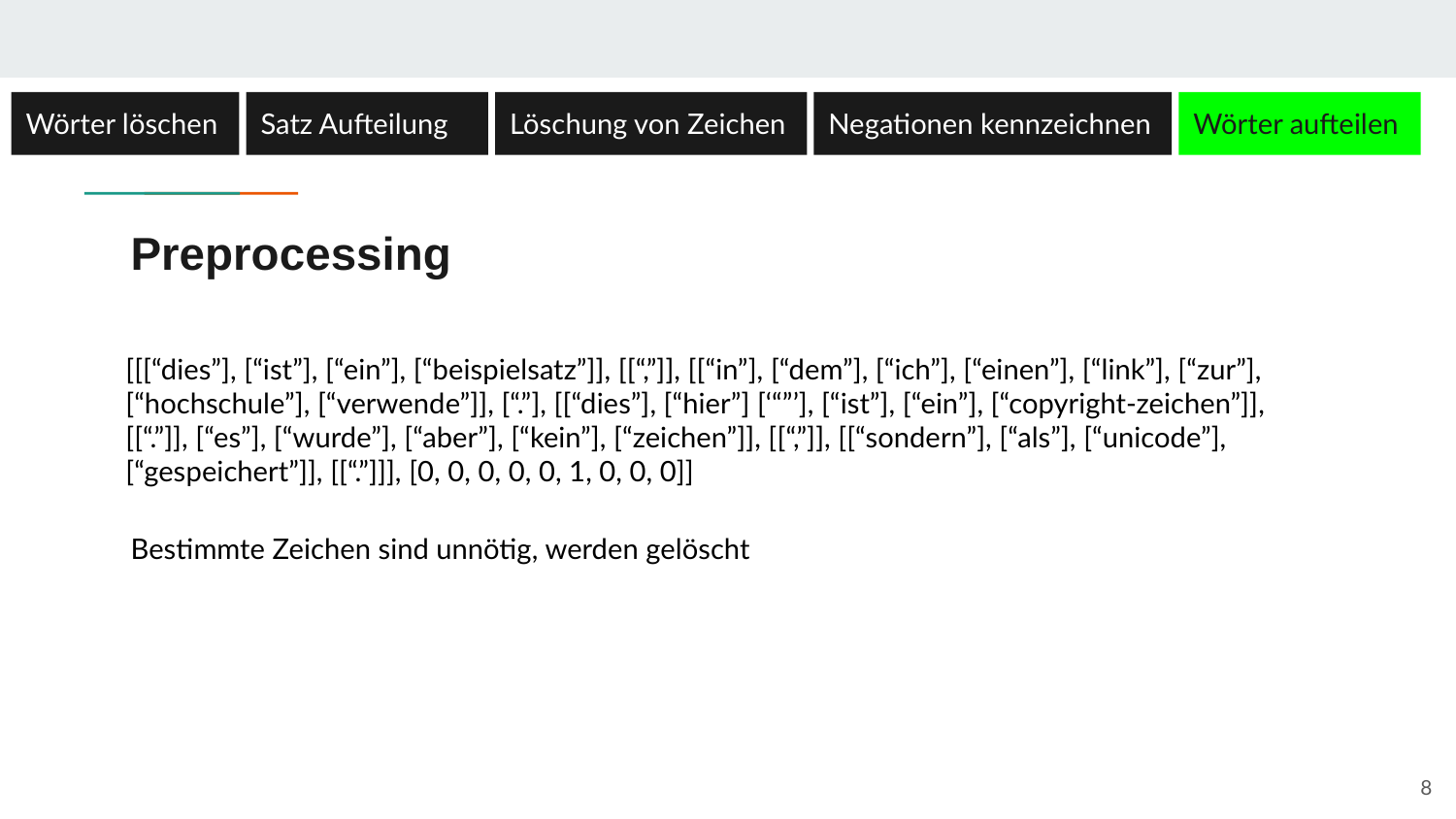

Wörter löschen
Satz Aufteilung
Löschung von Zeichen
Negationen kennzeichnen
Wörter aufteilen
# Preprocessing
[[[“dies”], [“ist”], [“ein”], [“beispielsatz”]], [[“,”]], [[“in”], [“dem”], [“ich”], [“einen”], [“link”], [“zur”], [“hochschule”], [“verwende”]], [“.”], [[“dies”], [“hier”] [‘“”’], [“ist”], [“ein”], [“copyright-zeichen”]], [[“.”]], [“es”], [“wurde”], [“aber”], [“kein”], [“zeichen”]], [[“,”]], [[“sondern”], [“als”], [“unicode”], [“gespeichert”]], [[“.”]]], [0, 0, 0, 0, 0, 1, 0, 0, 0]]

Bestimmte Zeichen sind unnötig, werden gelöscht
8